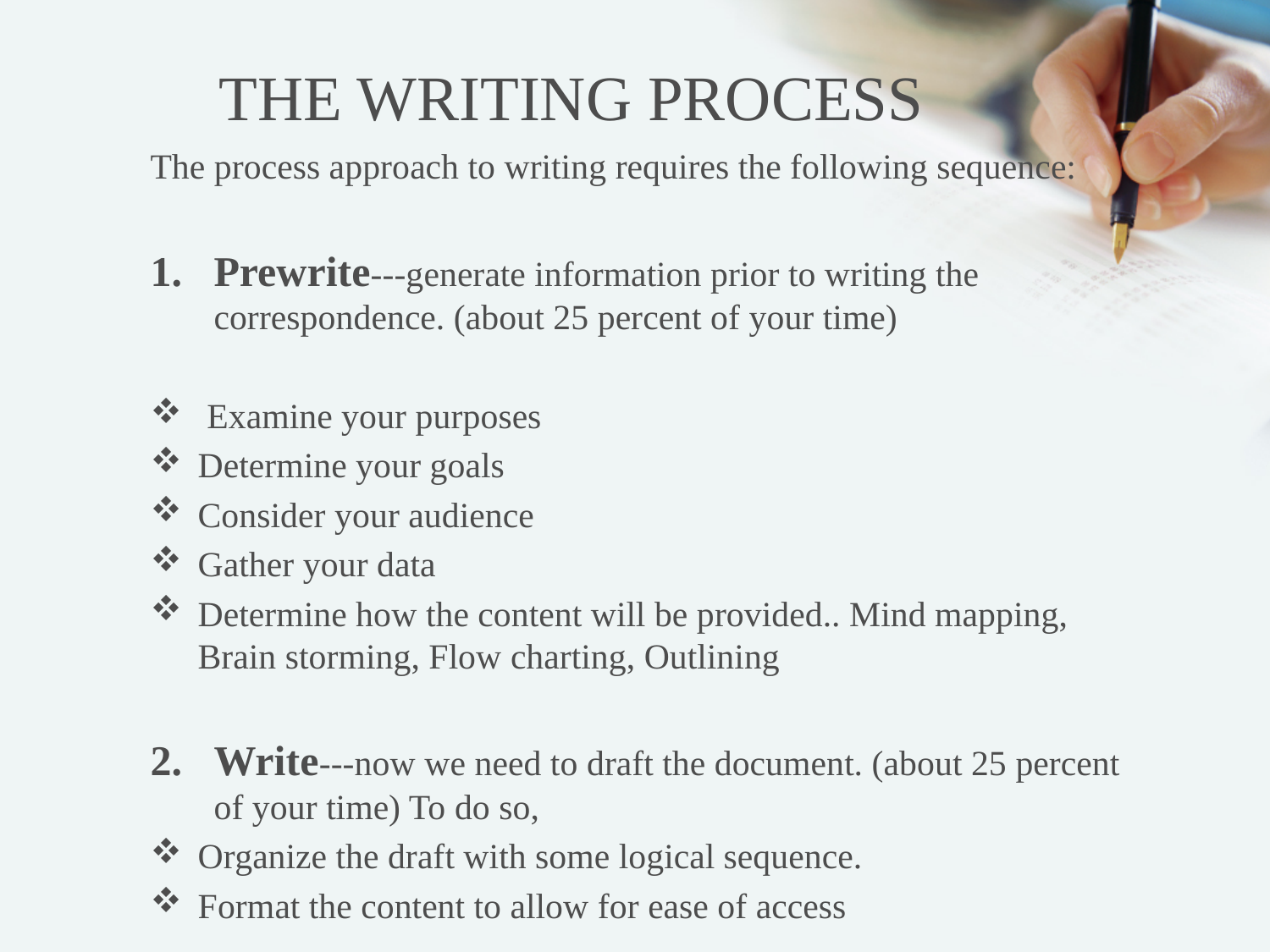

# THE WRITING PROCESS
The process approach to writing requires the following sequence:

Prewrite---generate information prior to writing the correspondence. (about 25 percent of your time)

 Examine your purposes
Determine your goals
Consider your audience
Gather your data
Determine how the content will be provided.. Mind mapping, Brain storming, Flow charting, Outlining

Write---now we need to draft the document. (about 25 percent of your time) To do so,
Organize the draft with some logical sequence.
Format the content to allow for ease of access